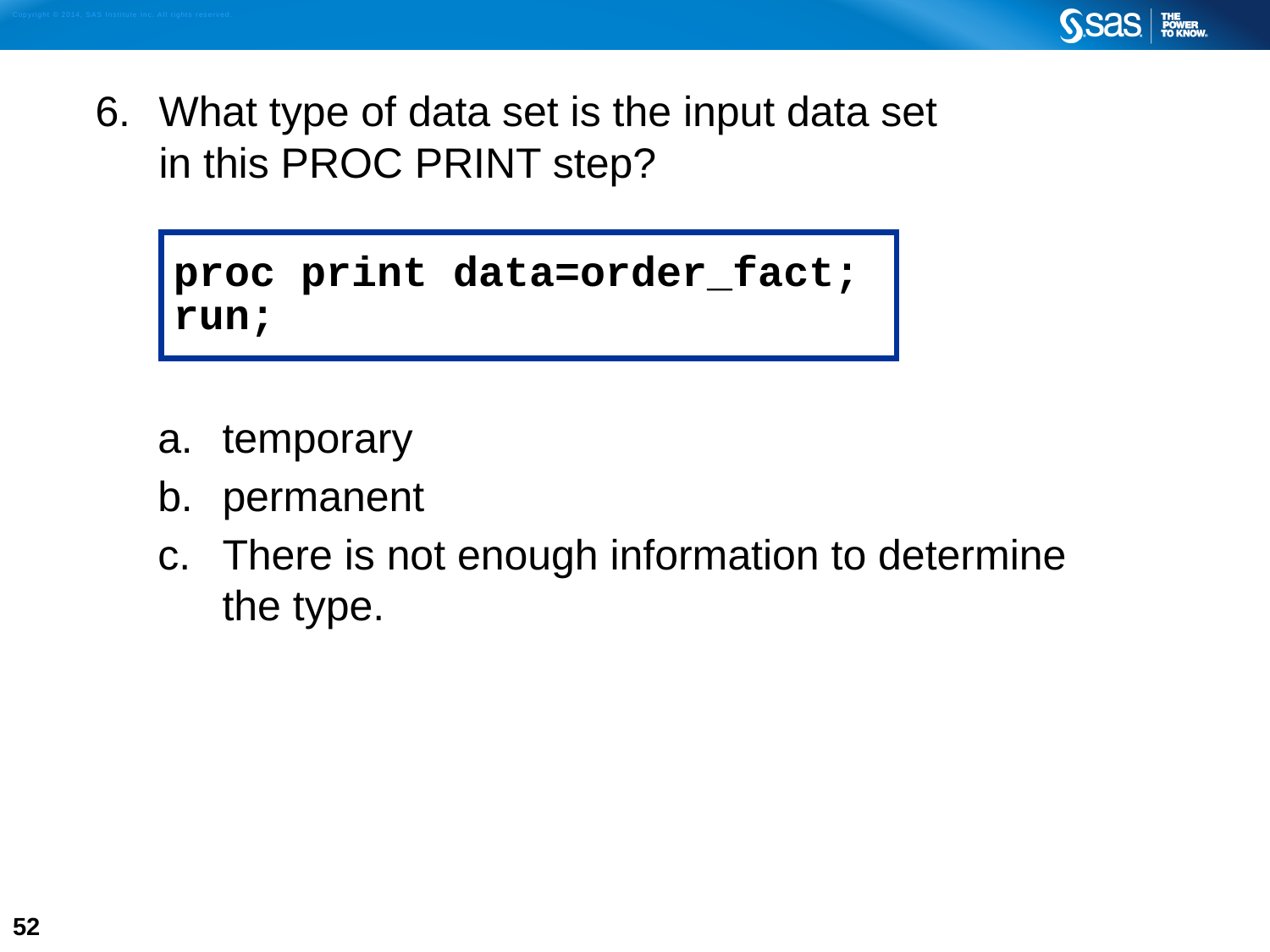

What type of data set is the input data set
in this PROC PRINT step?

temporary
permanent
There is not enough information to determine
the type.
proc print data=order_fact;
run;